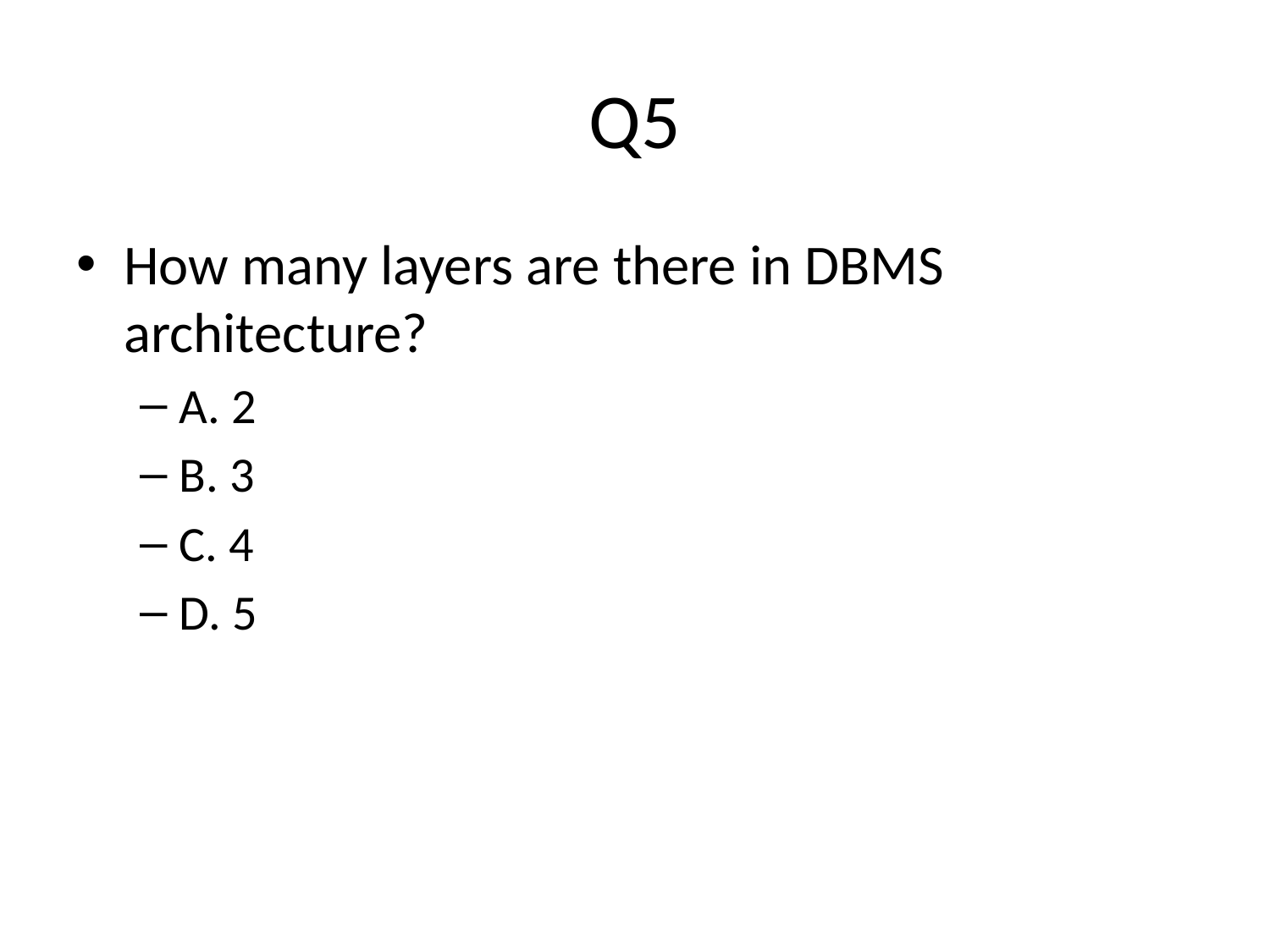

# Q5
How many layers are there in DBMS architecture?
A. 2
B. 3
C. 4
D. 5